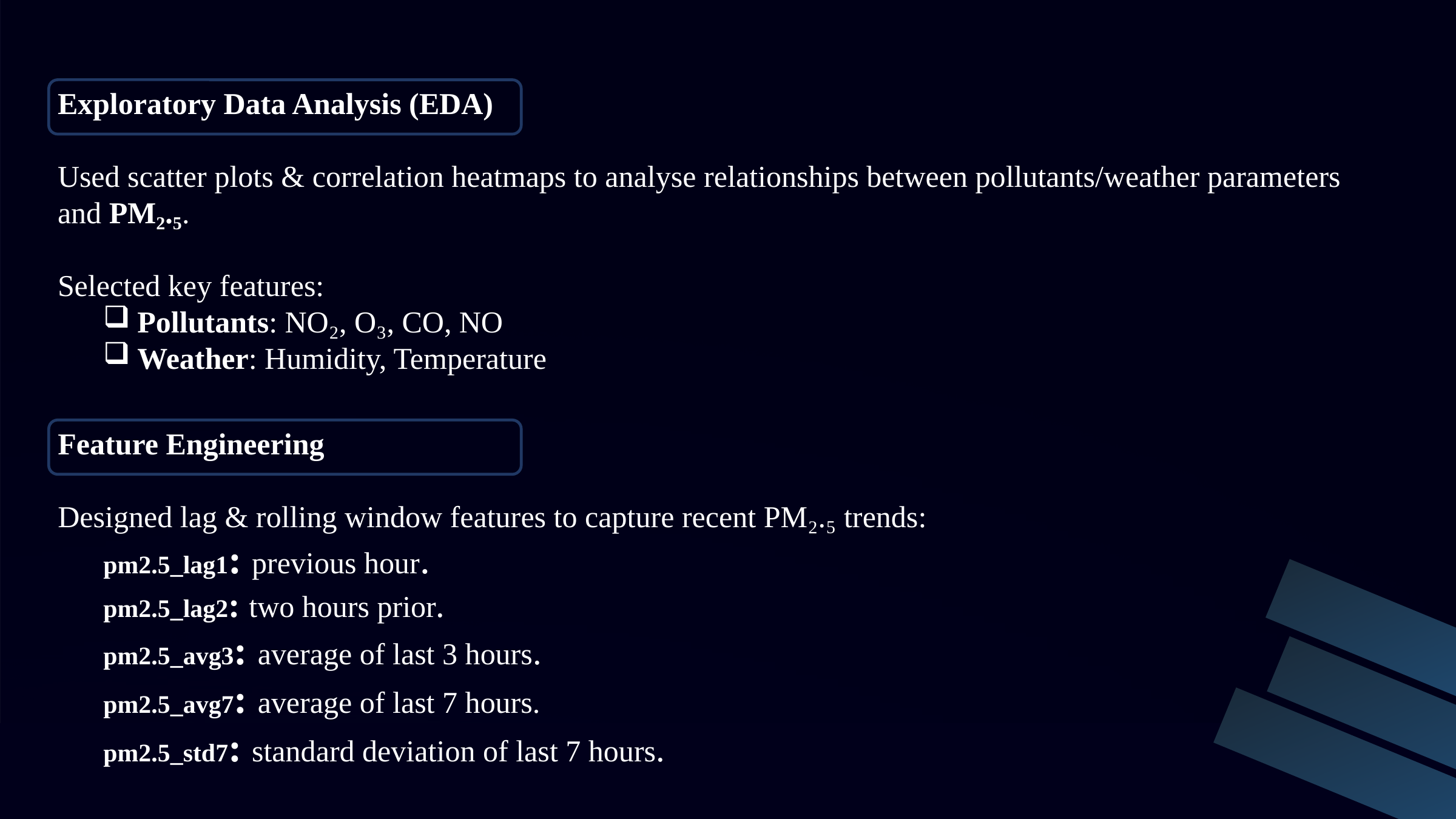

Exploratory Data Analysis (EDA)

Used scatter plots & correlation heatmaps to analyse relationships between pollutants/weather parameters and PM₂.₅.

Selected key features:
Pollutants: NO₂, O₃, CO, NO
Weather: Humidity, Temperature

Feature Engineering

Designed lag & rolling window features to capture recent PM₂.₅ trends:
pm2.5_lag1: previous hour.
pm2.5_lag2: two hours prior.
pm2.5_avg3: average of last 3 hours.
pm2.5_avg7: average of last 7 hours.
pm2.5_std7: standard deviation of last 7 hours.